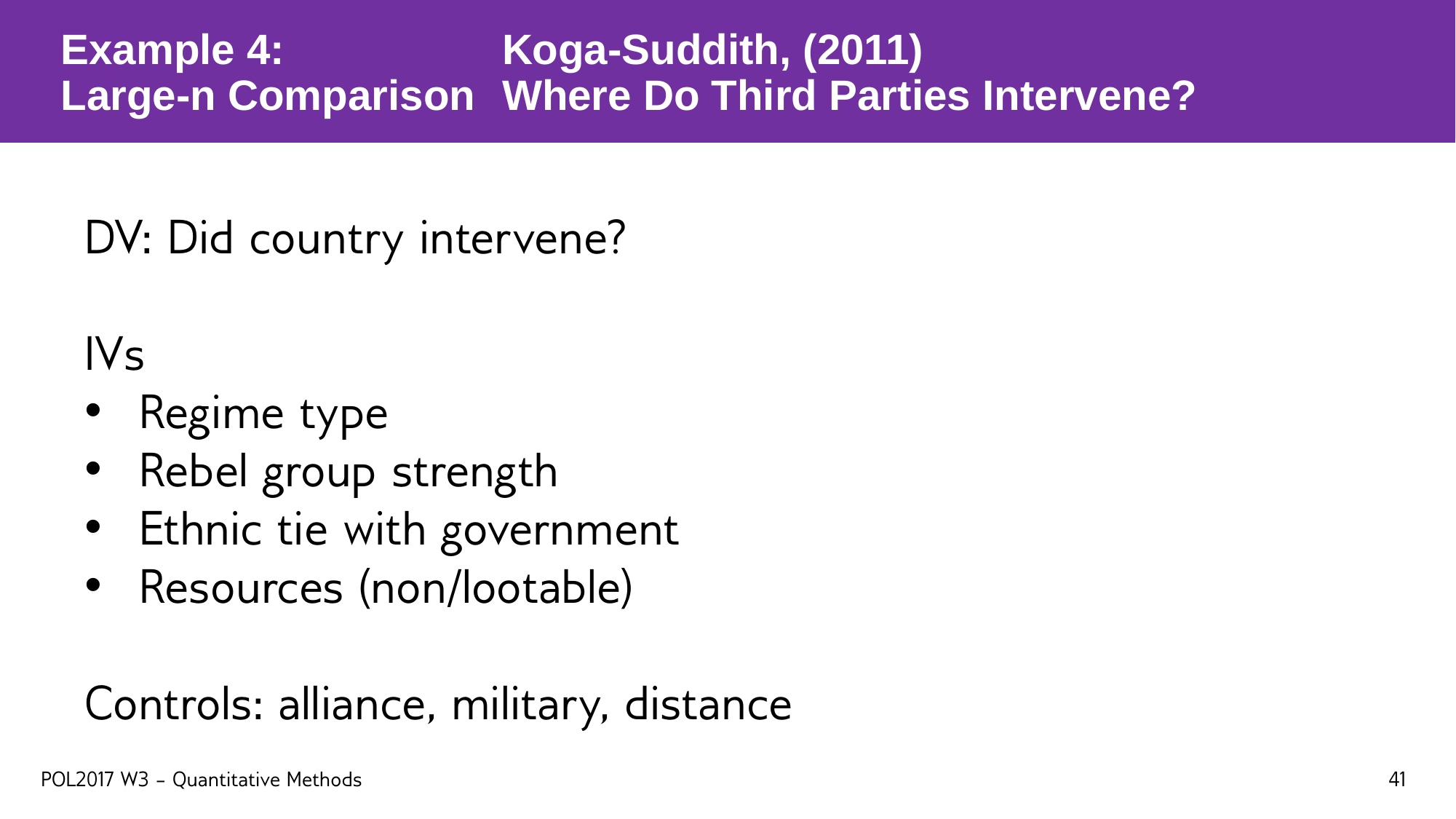

Example 4:
Large-n Comparison
# Koga-Suddith, (2011) Where Do Third Parties Intervene?
DV: Did country intervene?

IVs
Regime type
Rebel group strength
Ethnic tie with government
Resources (non/lootable)

Controls: alliance, military, distance

POL2017 W3 – Quantitative Methods
41